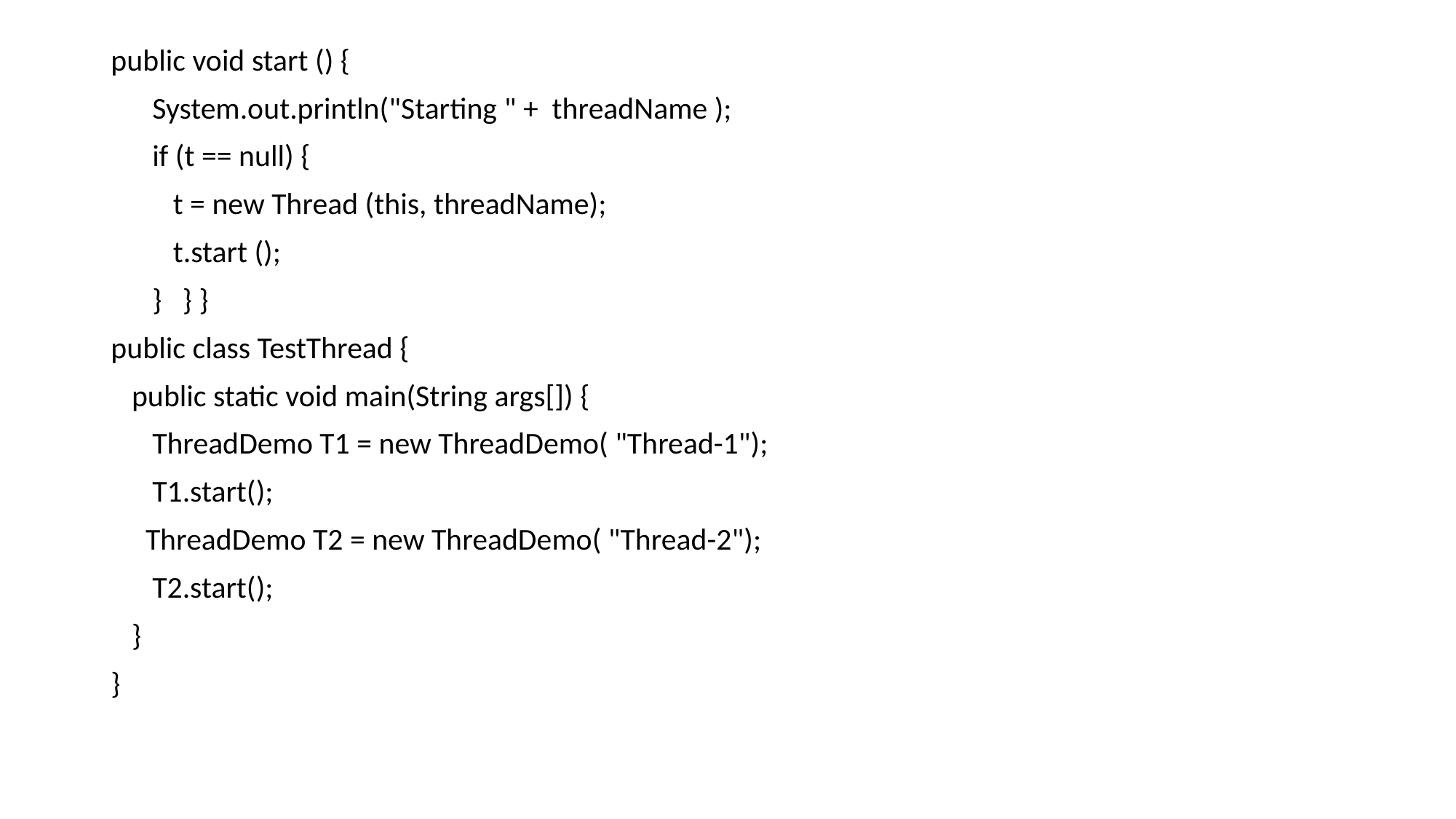

public void start () {
      System.out.println("Starting " +  threadName );
      if (t == null) {
         t = new Thread (this, threadName);
         t.start ();
      }   } }
public class TestThread {
   public static void main(String args[]) {
      ThreadDemo T1 = new ThreadDemo( "Thread-1");
      T1.start();
     ThreadDemo T2 = new ThreadDemo( "Thread-2");
      T2.start();
   }
}